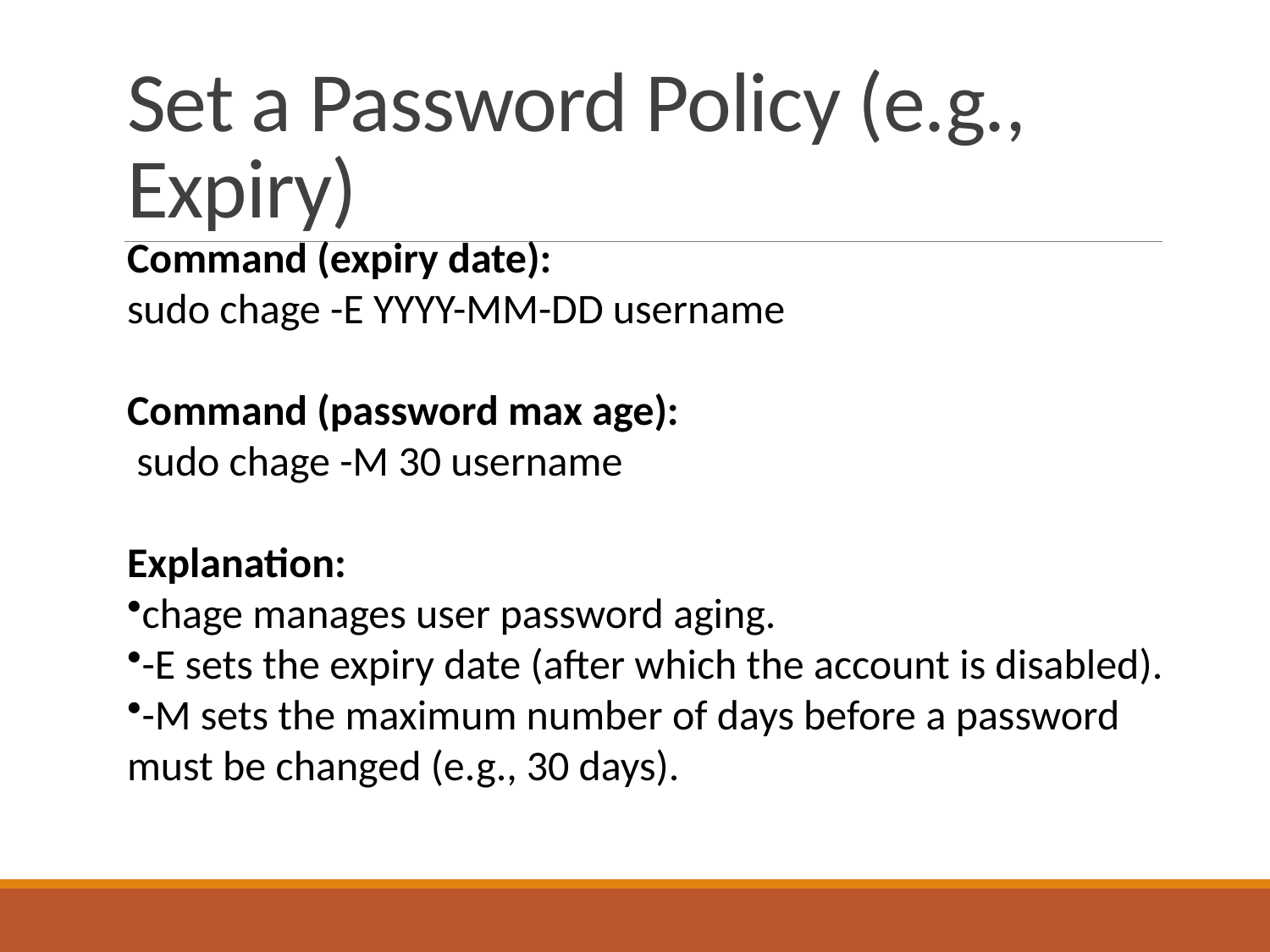

# Set a Password Policy (e.g., Expiry)
Command (expiry date):
sudo chage -E YYYY-MM-DD username
Command (password max age):
 sudo chage -M 30 username
Explanation:
chage manages user password aging.
-E sets the expiry date (after which the account is disabled).
-M sets the maximum number of days before a password must be changed (e.g., 30 days).